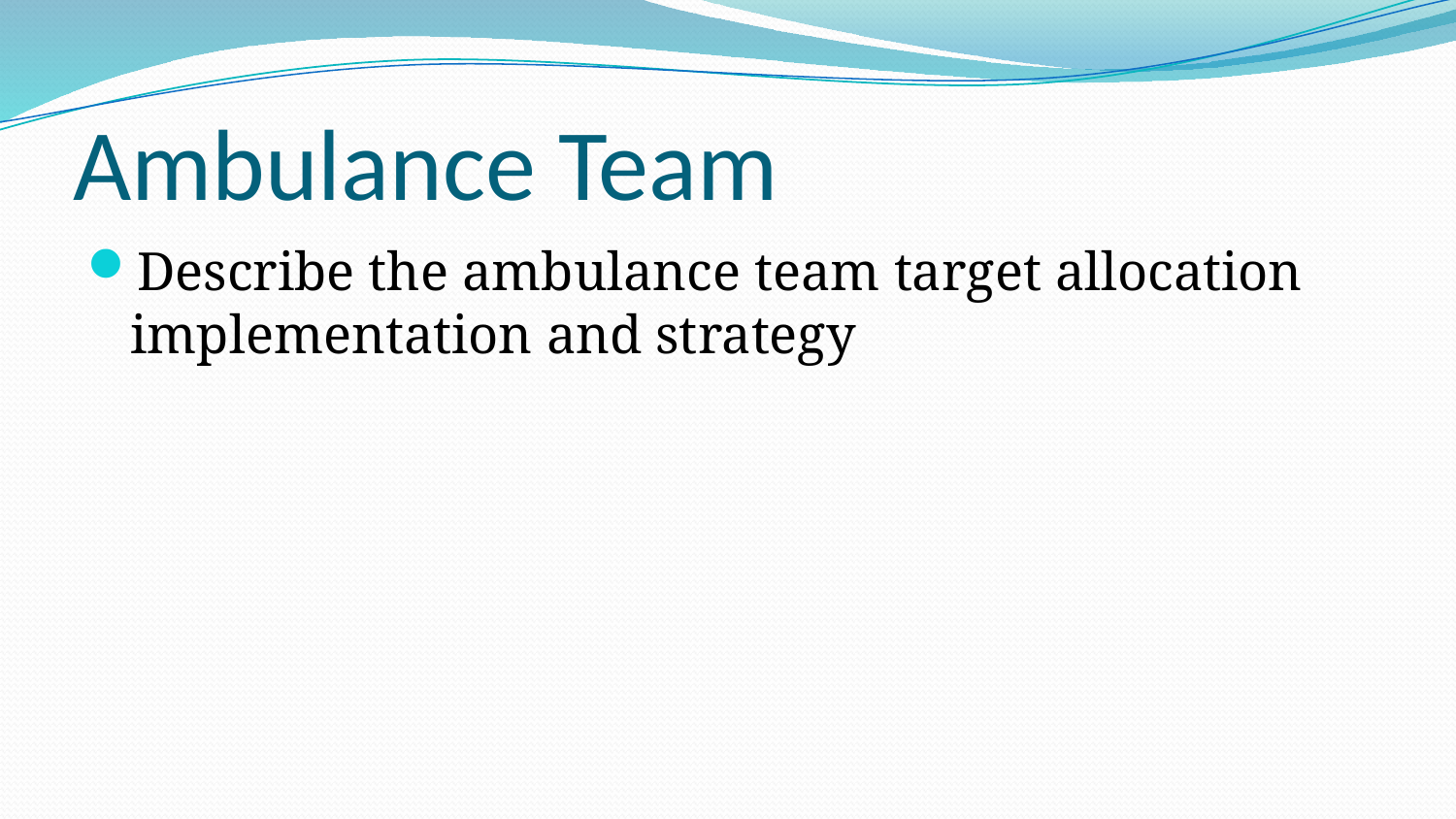

# Ambulance Team
Describe the ambulance team target allocation implementation and strategy